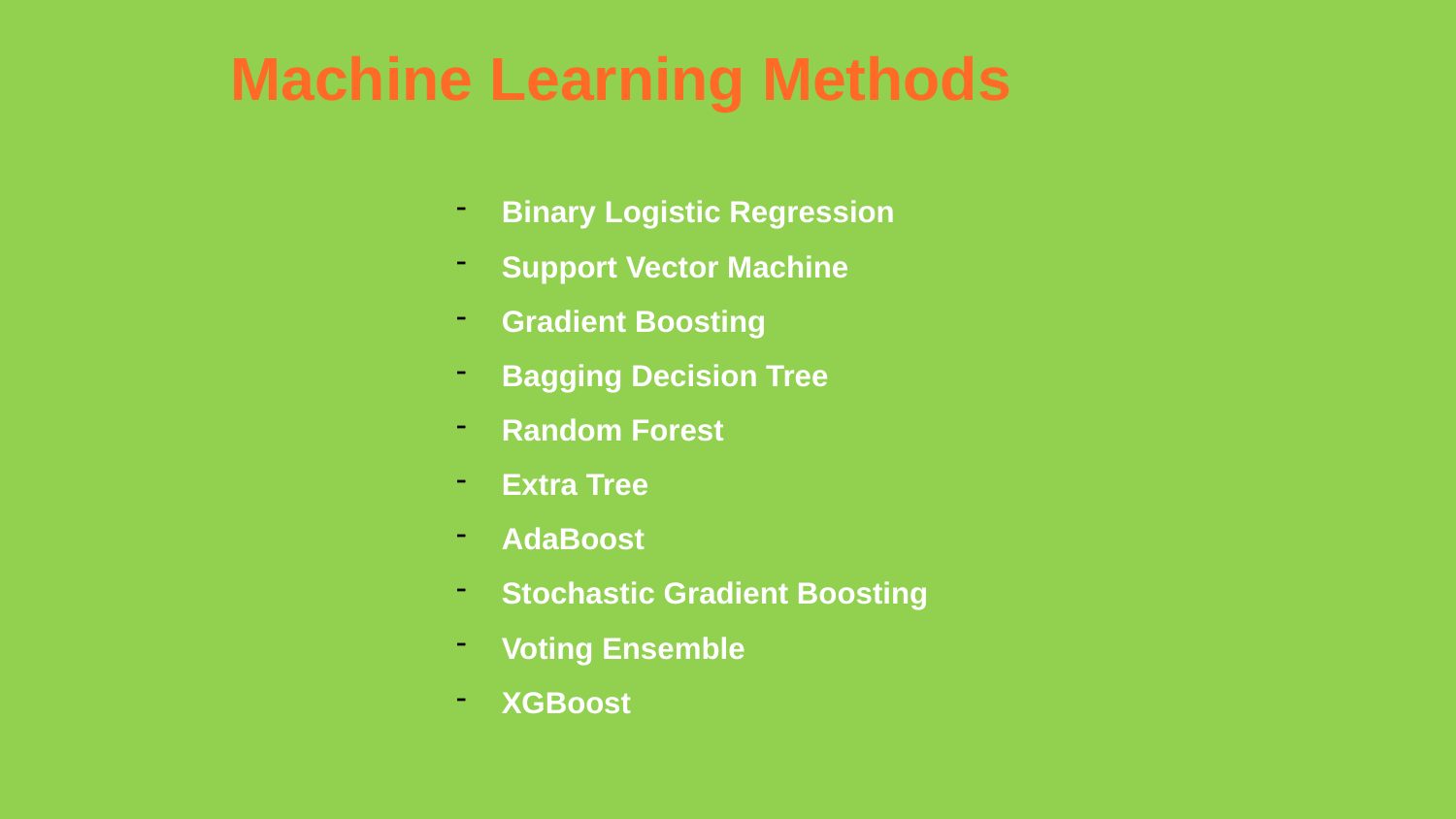

# Machine Learning Methods
Binary Logistic Regression
Support Vector Machine
Gradient Boosting
Bagging Decision Tree
Random Forest
Extra Tree
AdaBoost
Stochastic Gradient Boosting
Voting Ensemble
XGBoost